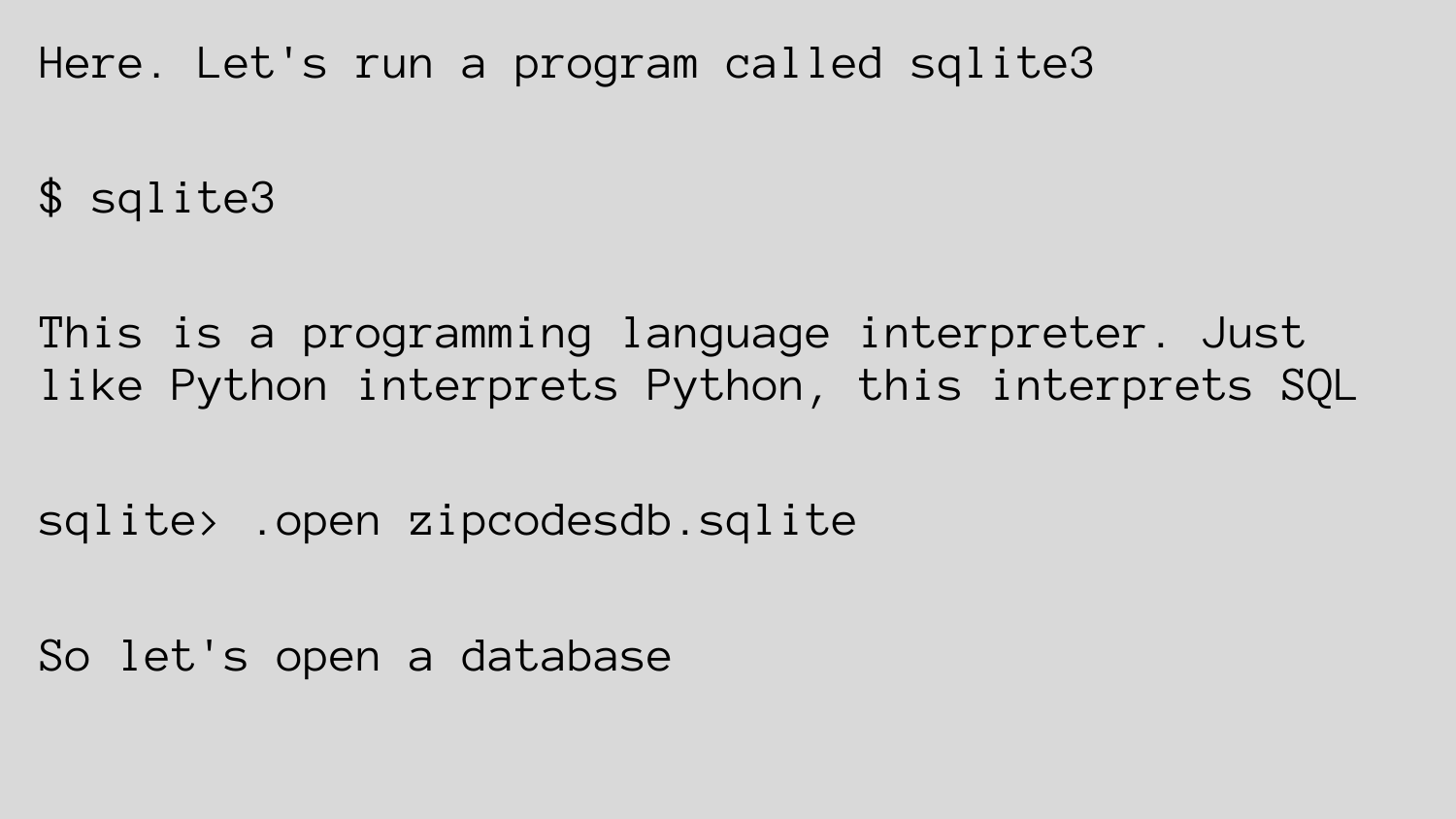

Here. Let's run a program called sqlite3

$ sqlite3

This is a programming language interpreter. Just like Python interprets Python, this interprets SQL

sqlite> .open zipcodesdb.sqlite

So let's open a database